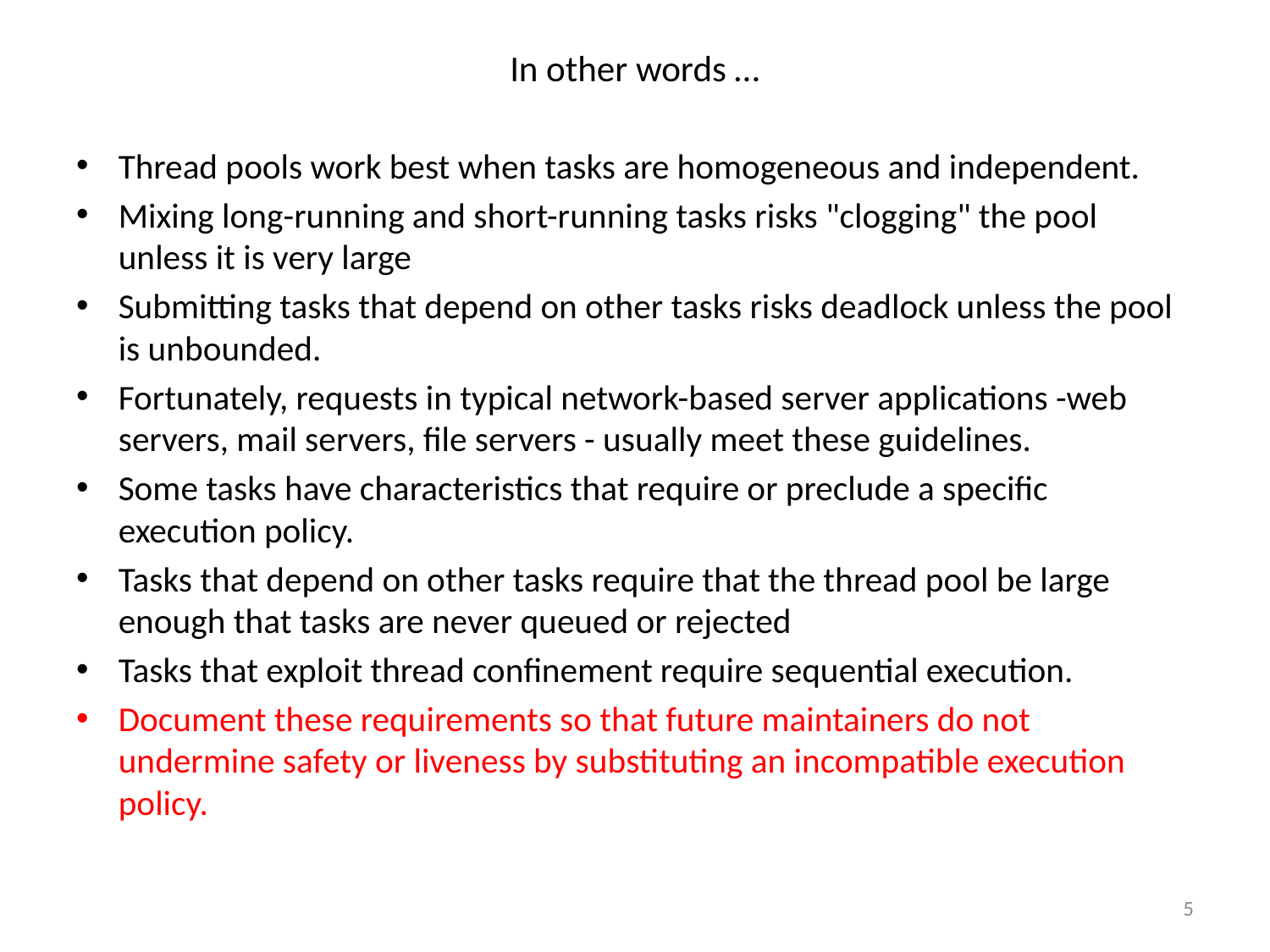

# In other words …
Thread pools work best when tasks are homogeneous and independent.
Mixing long-running and short-running tasks risks "clogging" the pool unless it is very large
Submitting tasks that depend on other tasks risks deadlock unless the pool is unbounded.
Fortunately, requests in typical network-based server applications -web servers, mail servers, file servers - usually meet these guidelines.
Some tasks have characteristics that require or preclude a specific execution policy.
Tasks that depend on other tasks require that the thread pool be large enough that tasks are never queued or rejected
Tasks that exploit thread confinement require sequential execution.
Document these requirements so that future maintainers do not undermine safety or liveness by substituting an incompatible execution policy.

5